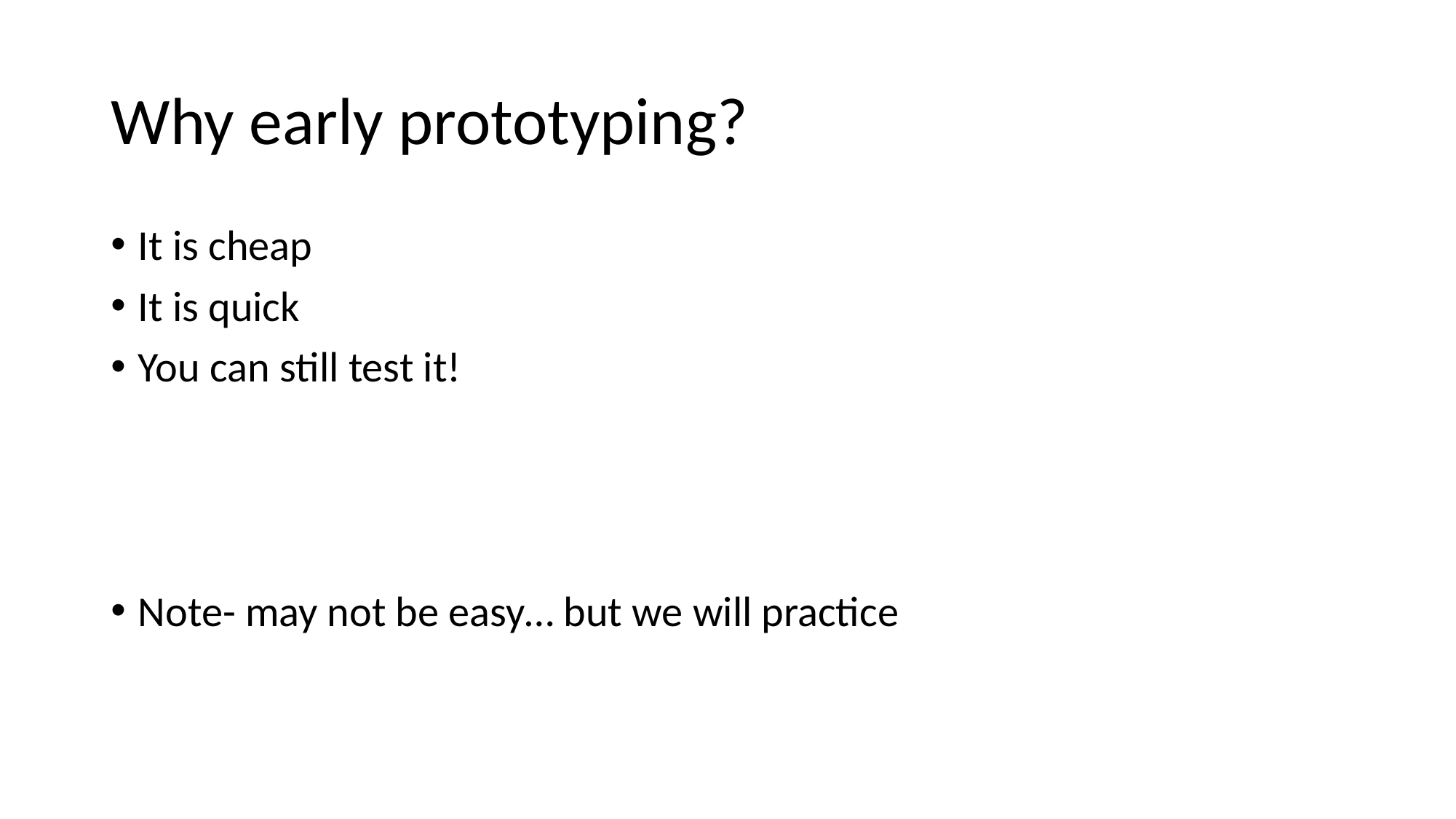

# Why early prototyping?
It is cheap
It is quick
You can still test it!

Note- may not be easy… but we will practice